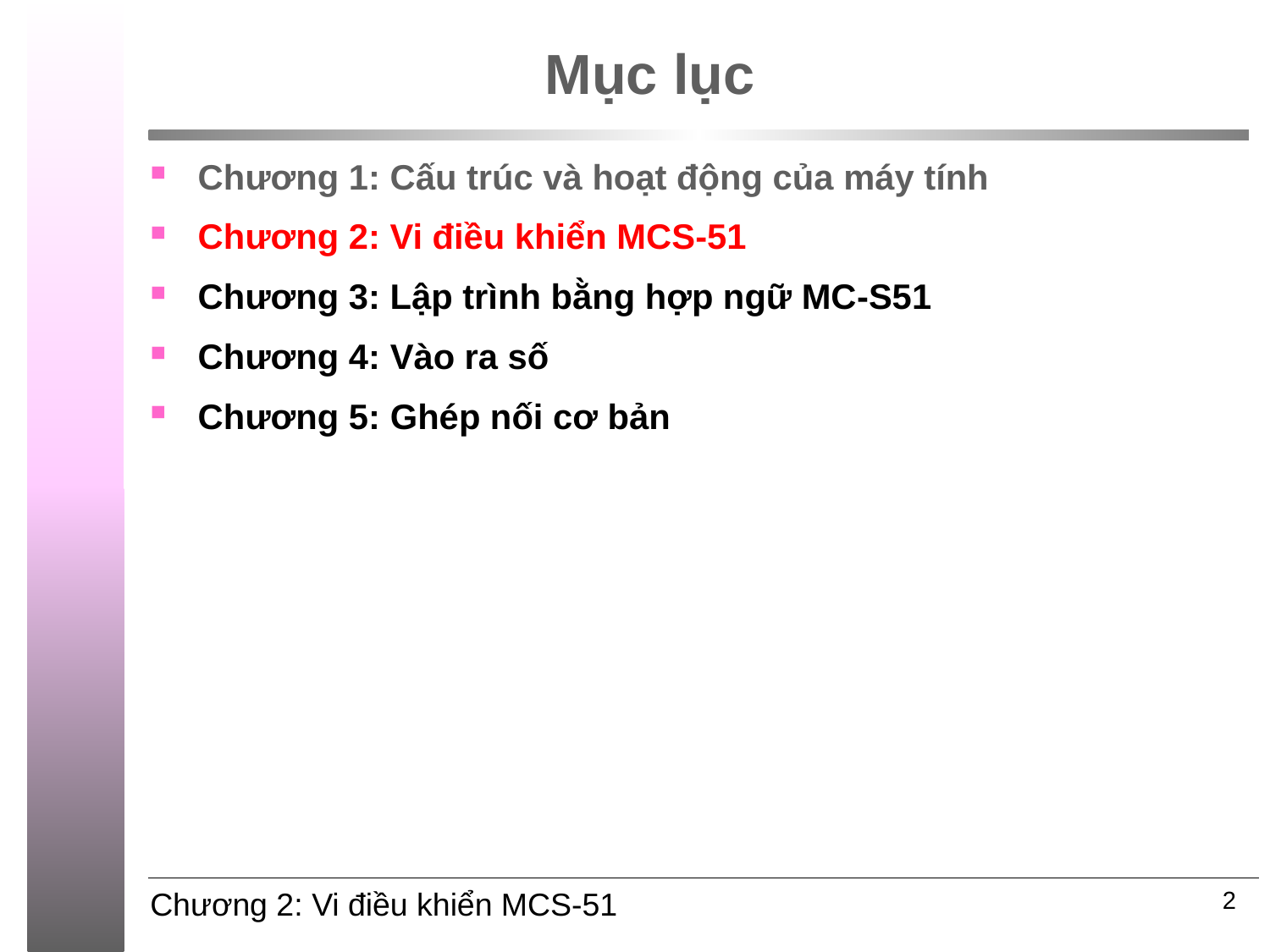

# Mục lục
Chương 1: Cấu trúc và hoạt động của máy tính
Chương 2: Vi điều khiển MCS-51
Chương 3: Lập trình bằng hợp ngữ MC-S51
Chương 4: Vào ra số
Chương 5: Ghép nối cơ bản

2